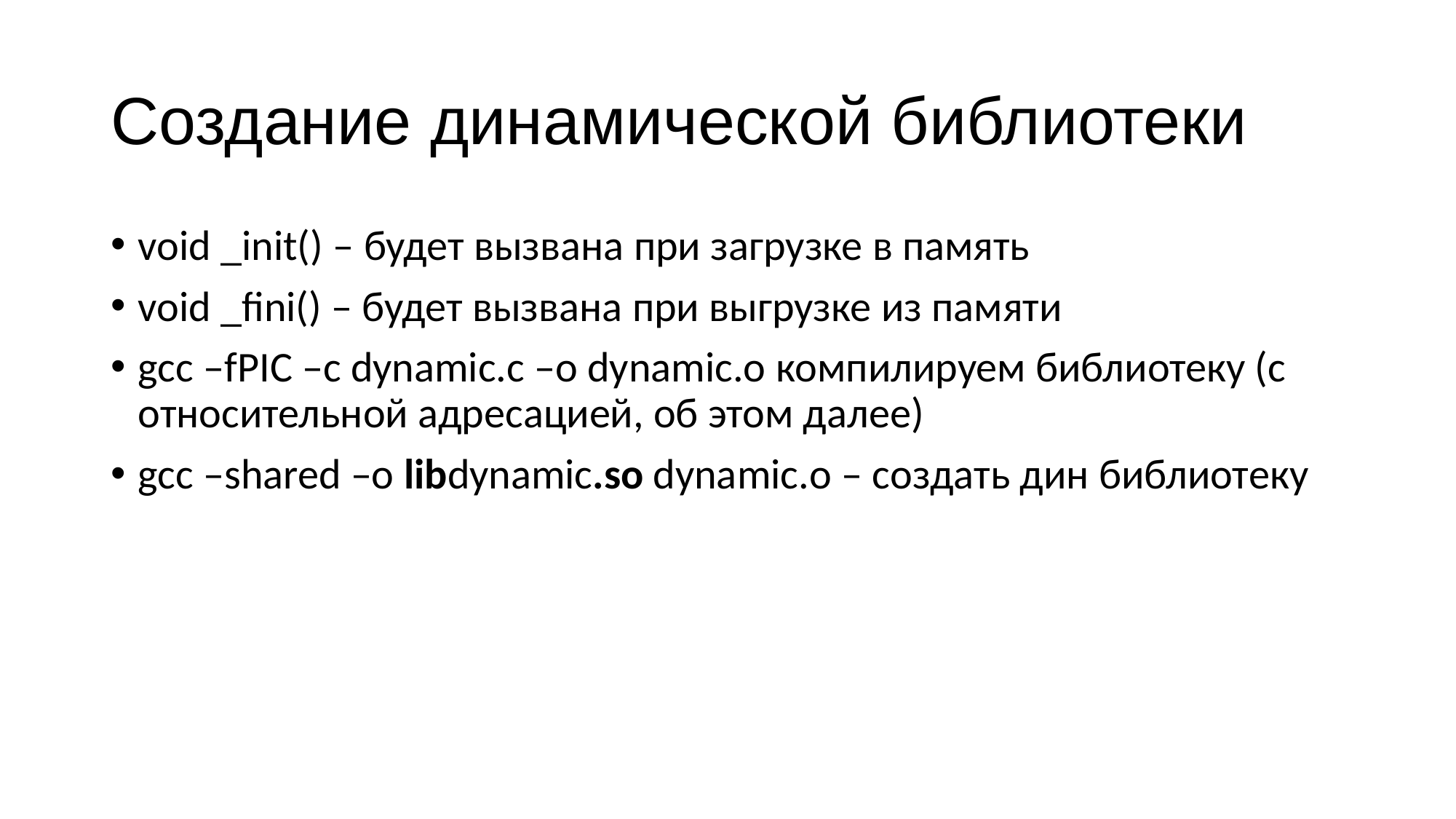

# Создание динамической библиотеки
void _init() – будет вызвана при загрузке в память
void _fini() – будет вызвана при выгрузке из памяти
gcc –fPIC –c dynamic.c –o dynamic.o компилируем библиотеку (с относительной адресацией, об этом далее)
gcc –shared –o libdynamic.so dynamic.o – создать дин библиотеку